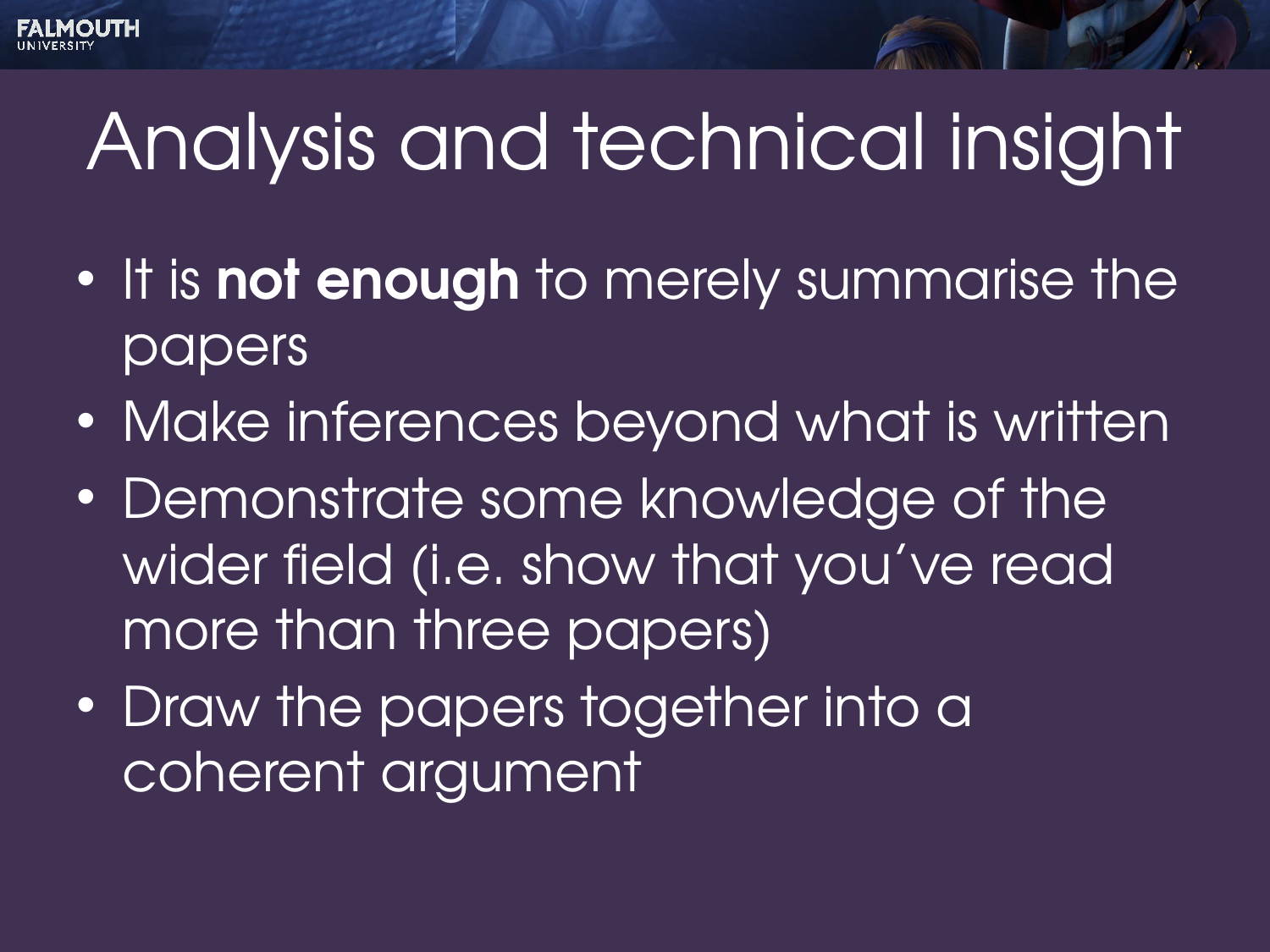

# Analysis and technical insight
It is not enough to merely summarise the papers
Make inferences beyond what is written
Demonstrate some knowledge of the wider field (i.e. show that you’ve read more than three papers)
Draw the papers together into a coherent argument